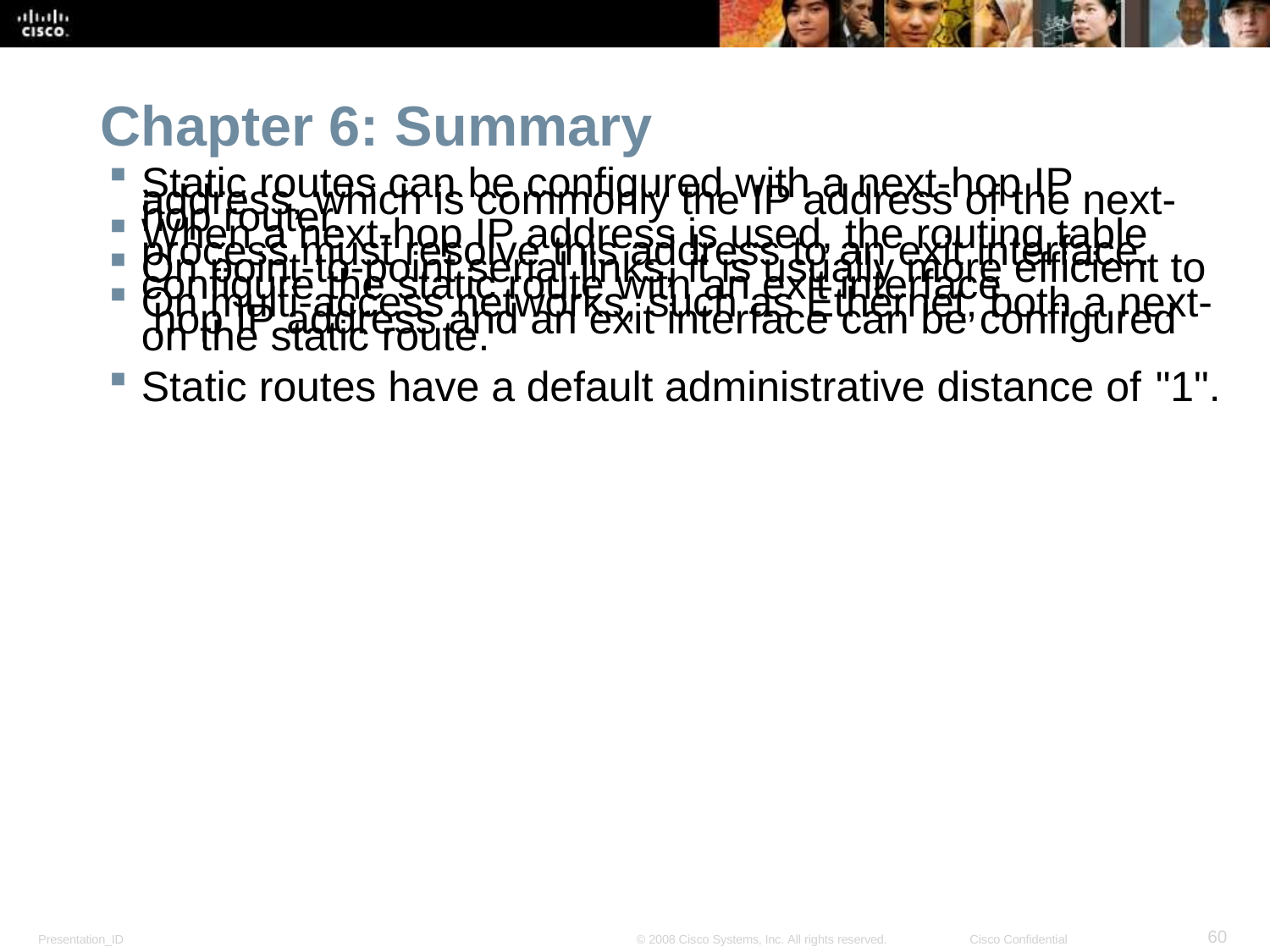

Chapter 6: Summary
Static routes can be configured with a next-hop IP  address, which is commonly the IP address of the next-  hop router.
When a next-hop IP address is used, the routing table  process must resolve this address to an exit interface.
On point-to-point serial links, it is usually more efficient to  configure the static route with an exit interface.
On multi-access networks, such as Ethernet, both a next-  hop IP address and an exit interface can be configured  on the static route.
Static routes have a default administrative distance of "1".
60
Presentation_ID
© 2008 Cisco Systems, Inc. All rights reserved.
Cisco Confidential